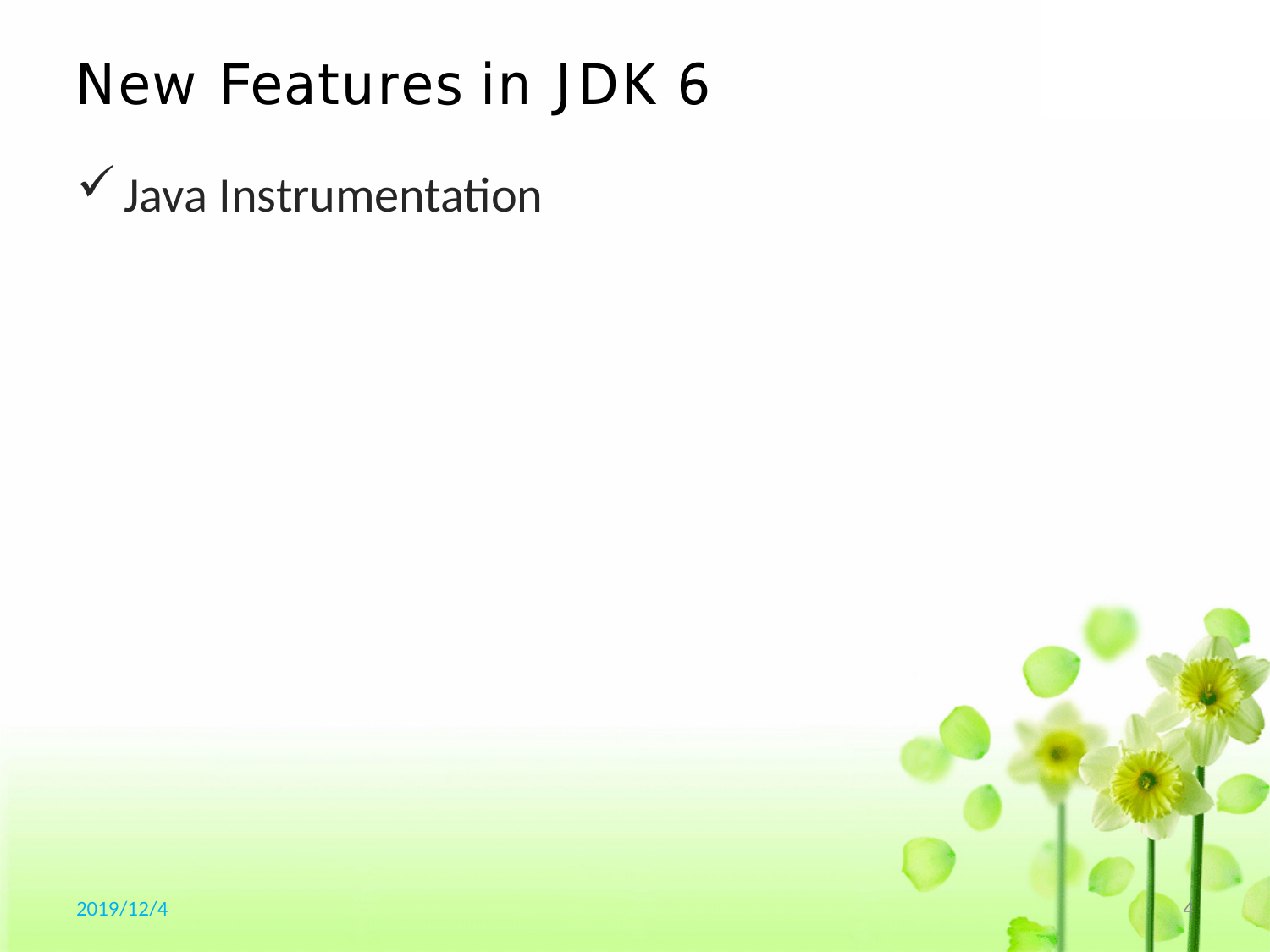

# New Features in JDK 6
Java Instrumentation
2019/12/4
4